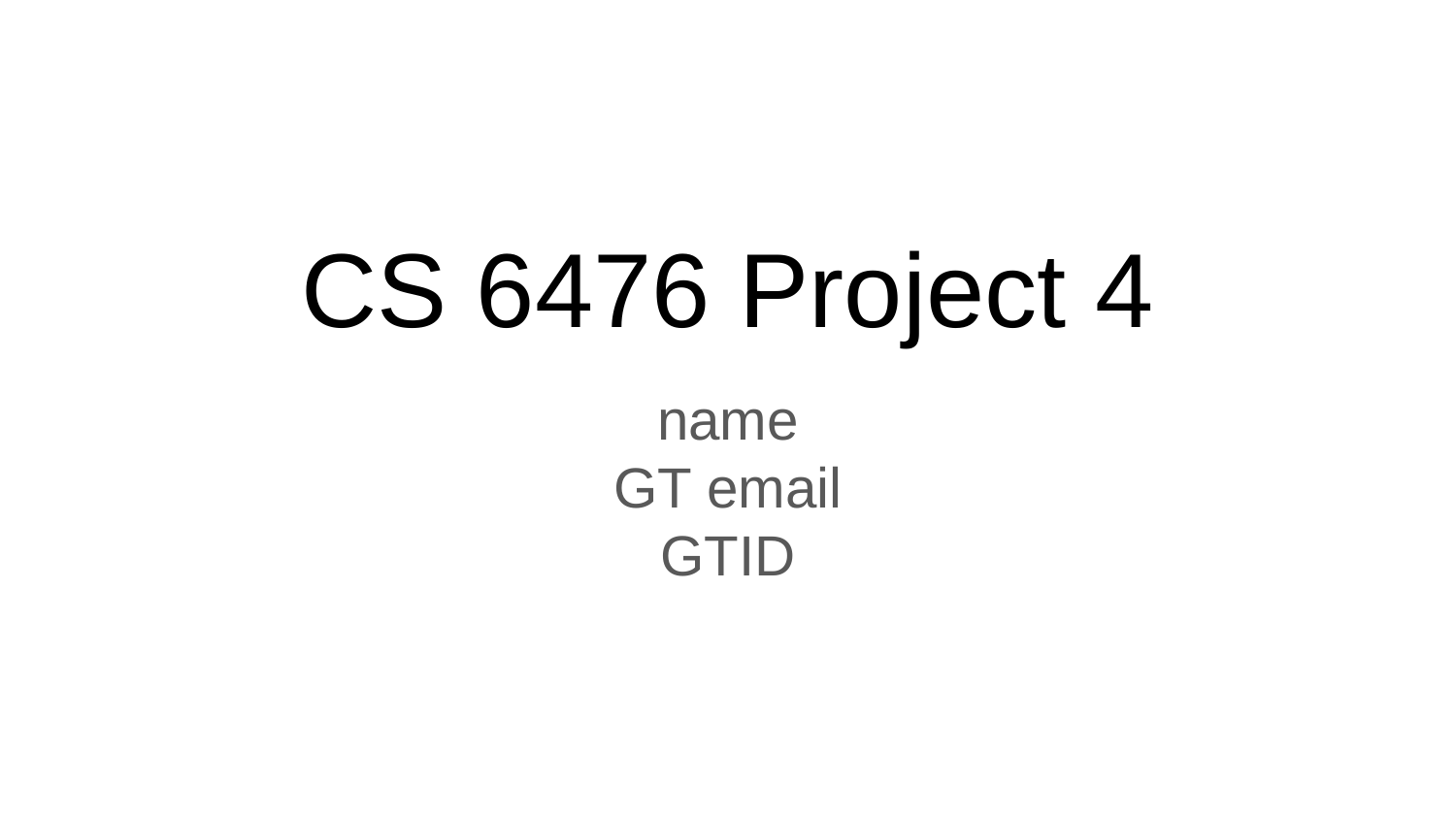

CS 6476 Project 4
name
GT email
GTID